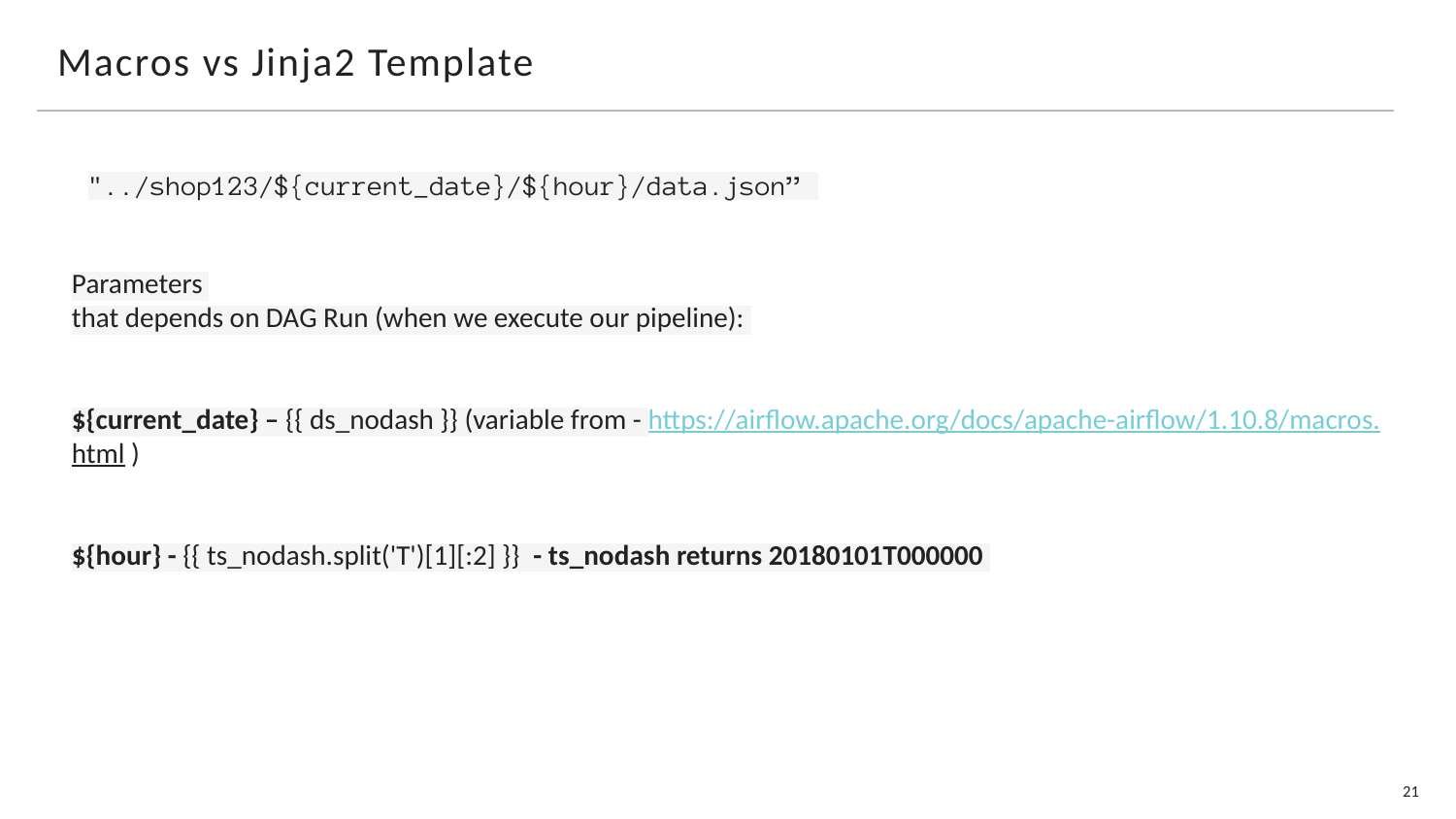

# Macros vs Jinja2 Template
"../shop123/${current_date}/${hour}/data.json”
Parameters
that depends on DAG Run (when we execute our pipeline):

${current_date} – {{ ds_nodash }} (variable from - https://airflow.apache.org/docs/apache-airflow/1.10.8/macros.html )

${hour} - {{ ts_nodash.split('T')[1][:2] }}  - ts_nodash returns 20180101T000000

21